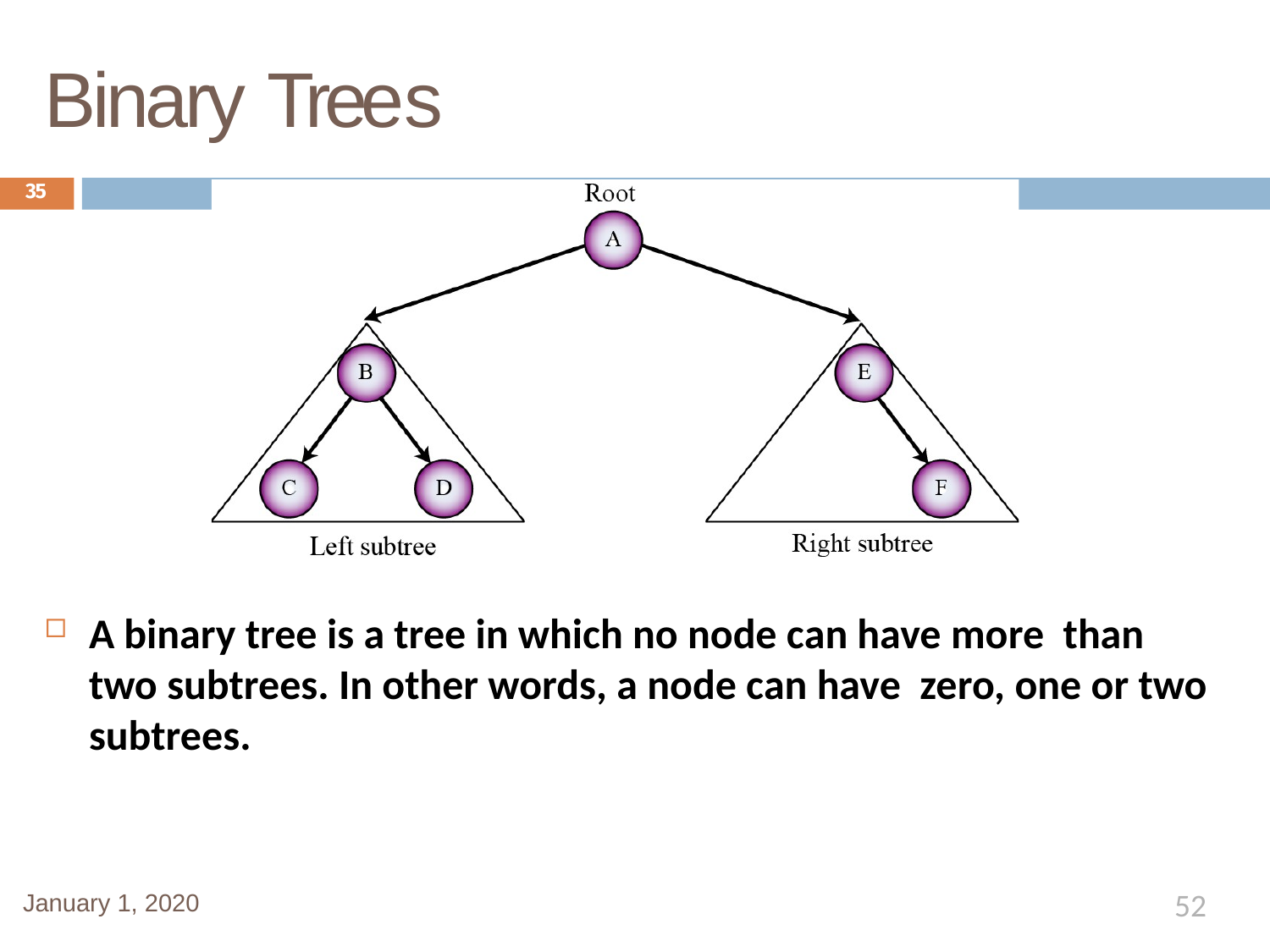

# Binary Trees
35

A binary tree is a tree in which no node can have more  than two subtrees. In other words, a node can have  zero, one or two subtrees.
52
January 1, 2020